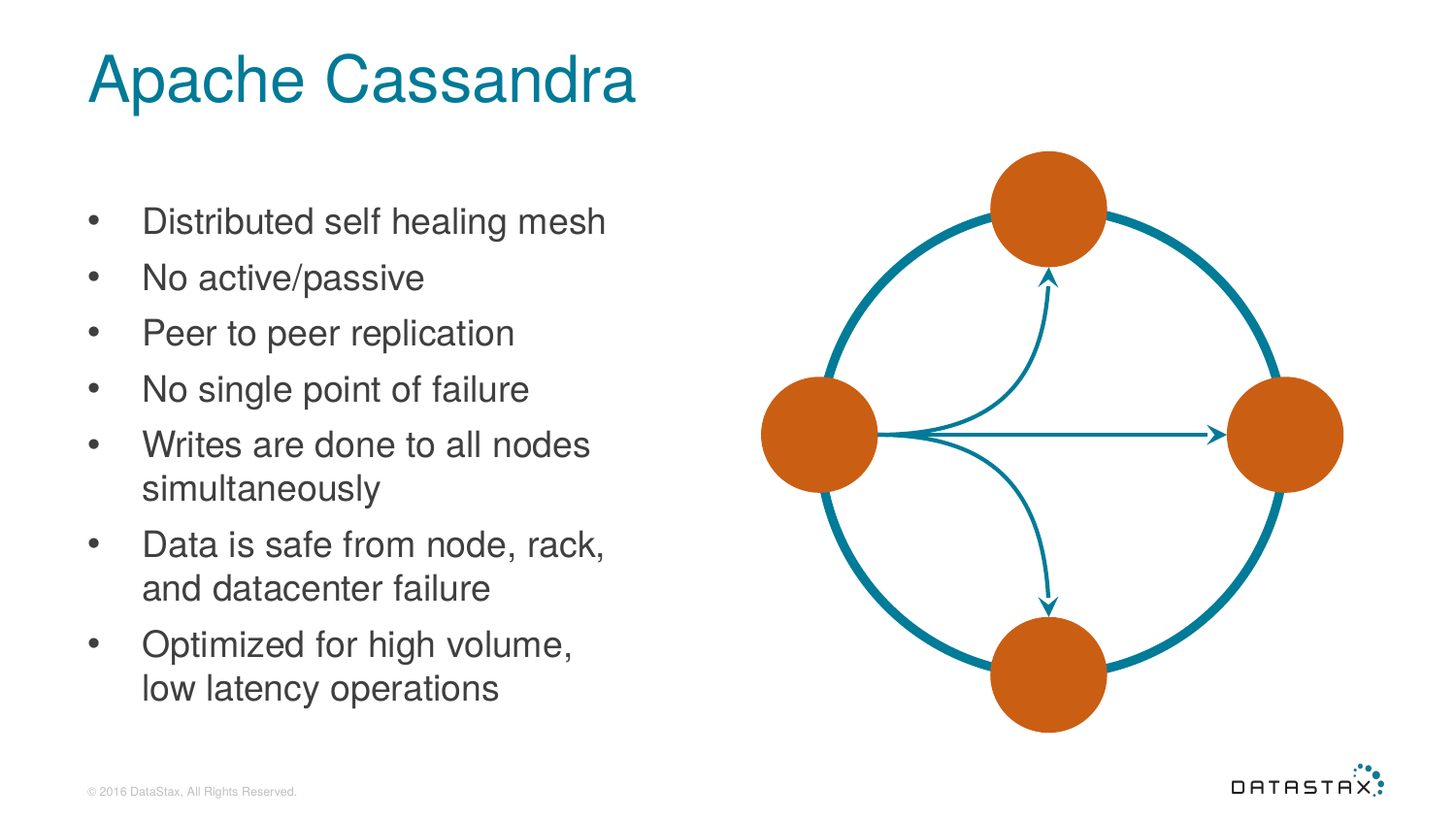

# Apache Cassandra

Distributed self healing mesh
No active/passive
Peer to peer replication
No single point of failure
Writes are done to all nodes simultaneously
Data is safe from node, rack,
and datacenter failure
Optimized for high volume,
low latency operations

© 2016 DataStax, All Rights Reserved.